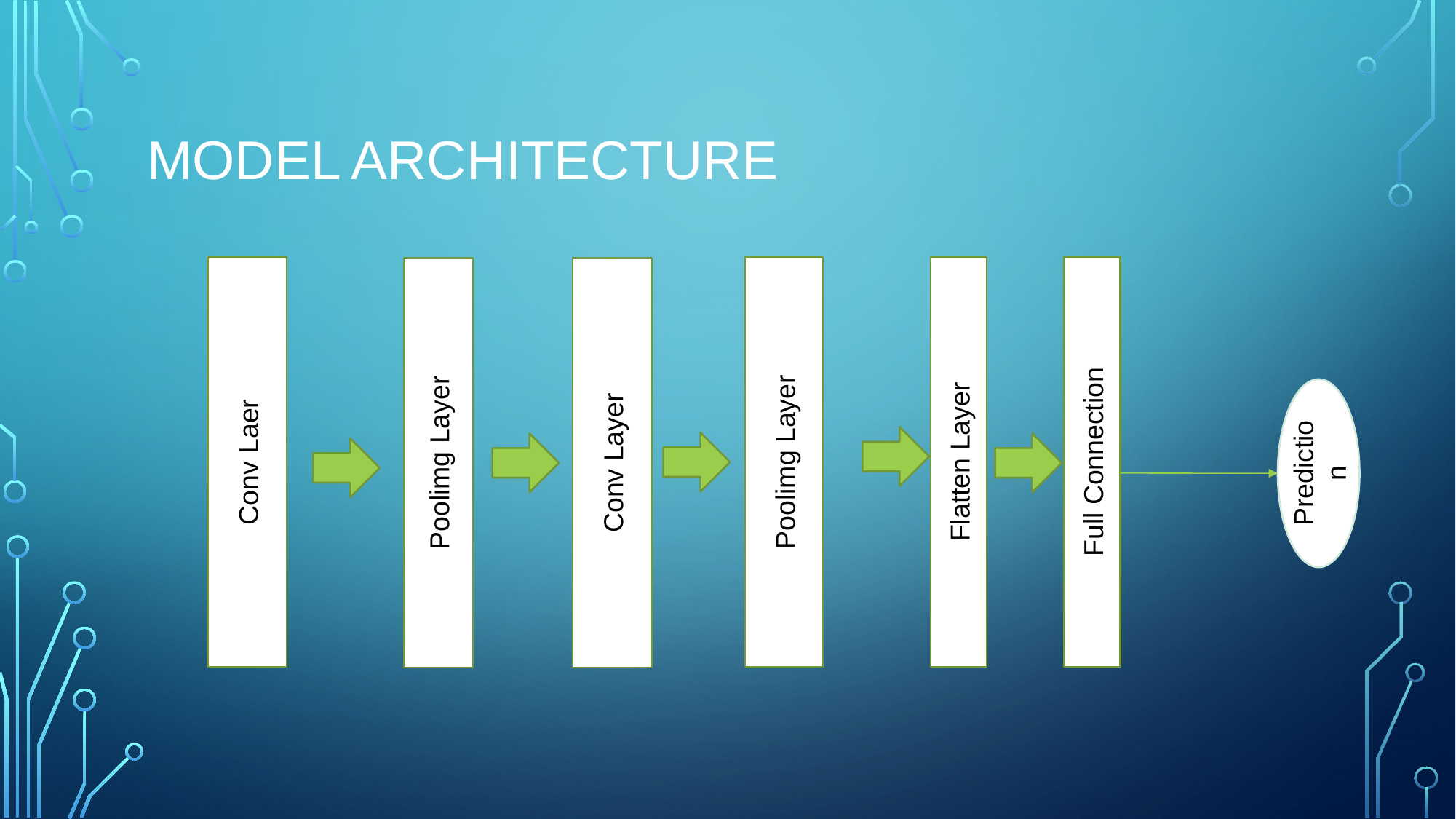

# Model architecture
Conv Laer
Poolimg Layer
Conv Layer

Poolimg Layer
Prediction

Flatten Layer
Full Connection